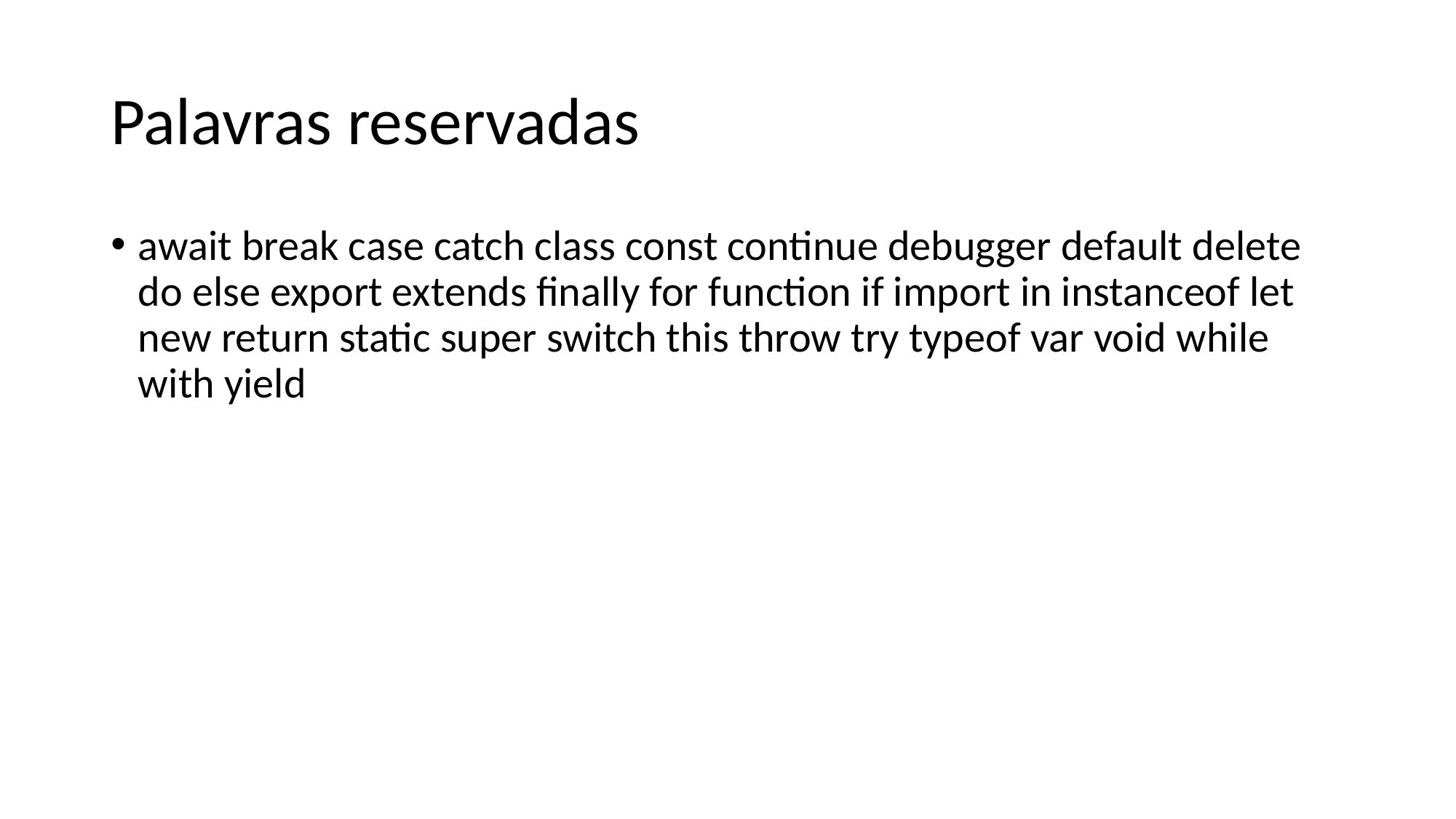

# Palavras reservadas
await break case catch class const continue debugger default delete do else export extends finally for function if import in instanceof let new return static super switch this throw try typeof var void while with yield